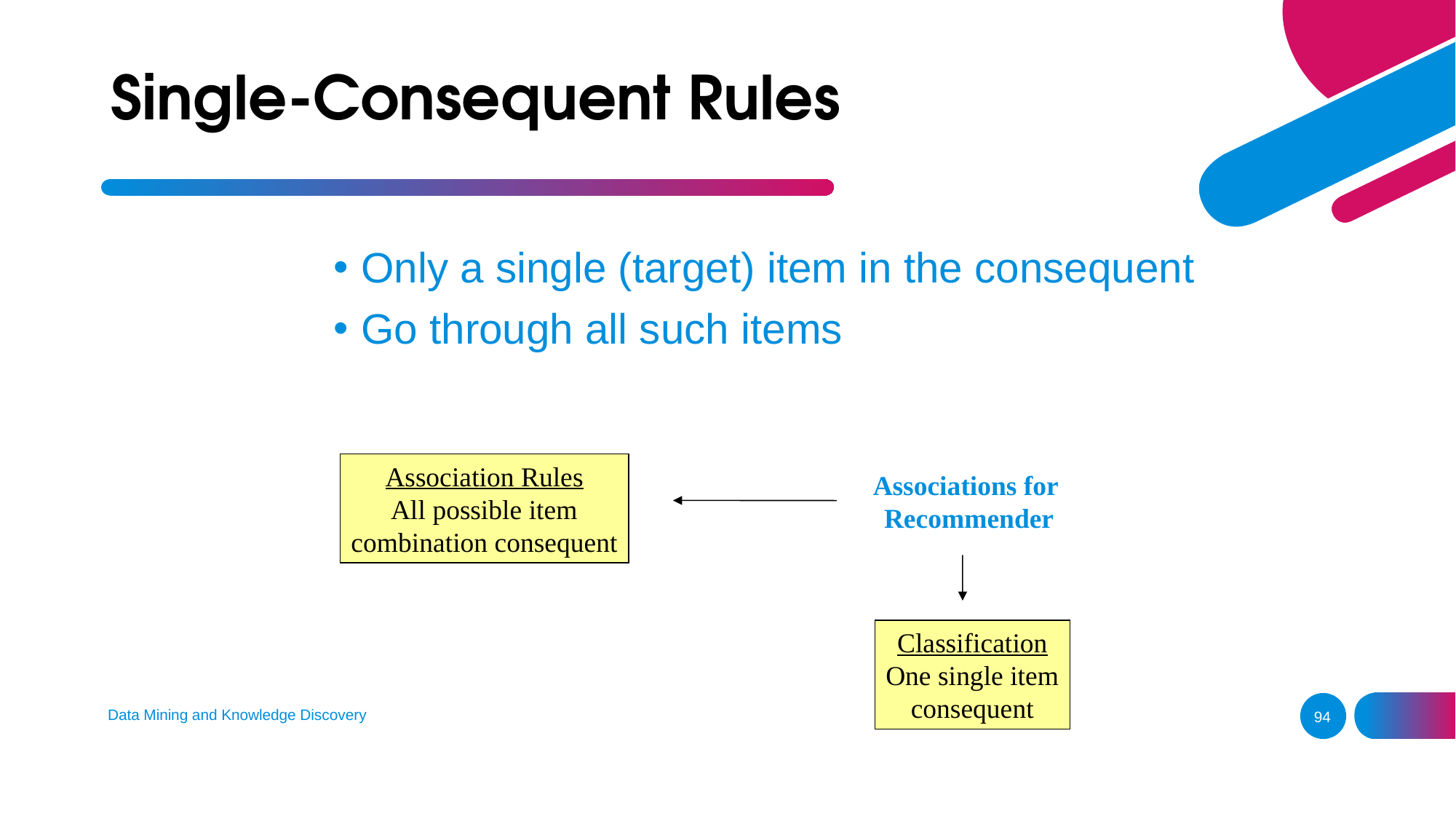

# Single-Consequent Rules
Only a single (target) item in the consequent
Go through all such items
Association Rules
All possible item
combination consequent
Associations for
Recommender

Classification
One single item
consequent
Data Mining and Knowledge Discovery
94